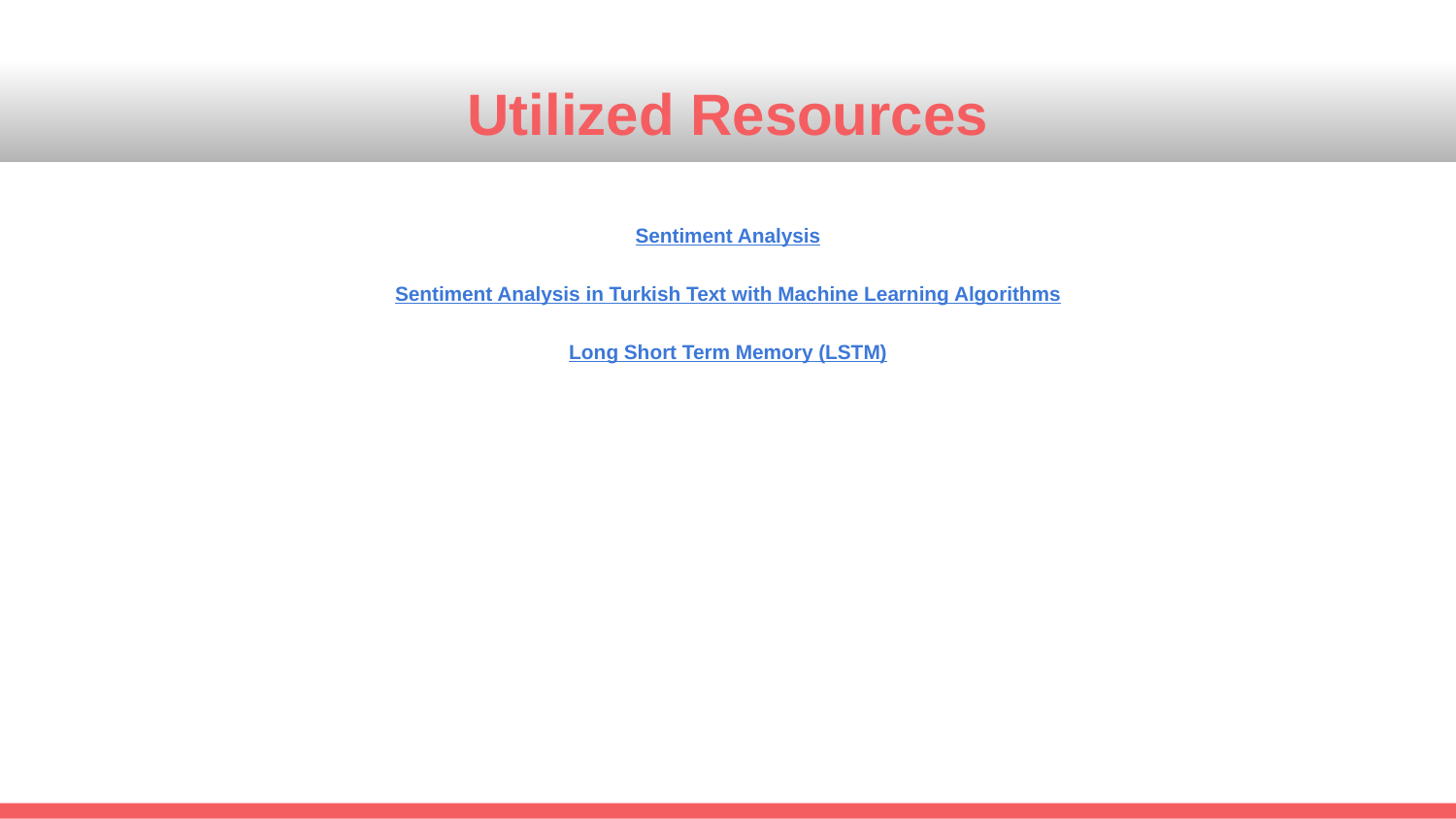

# Utilized Resources

Sentiment Analysis
Sentiment Analysis in Turkish Text with Machine Learning Algorithms
Long Short Term Memory (LSTM)